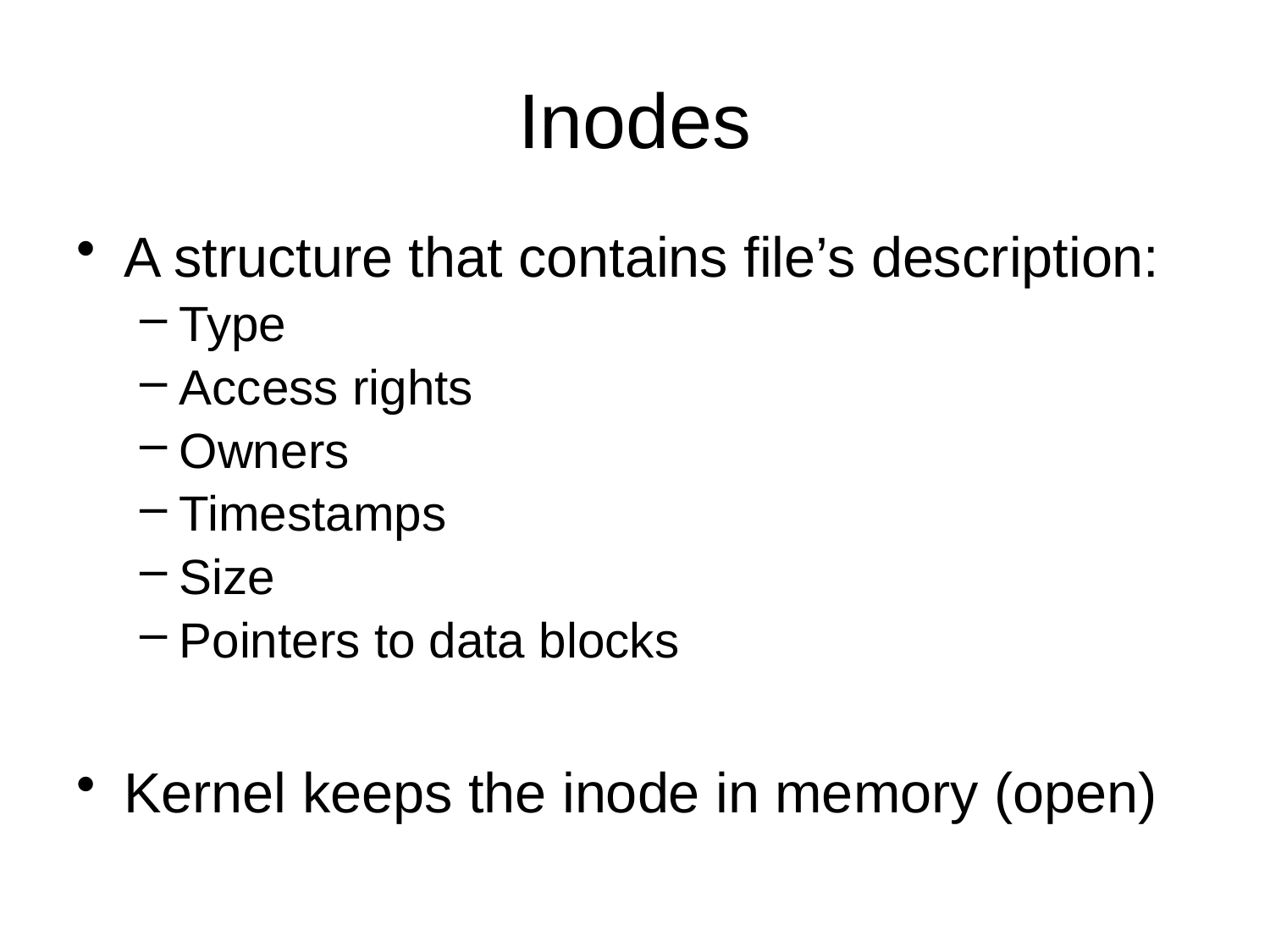

# Inodes
A structure that contains file’s description:
Type
Access rights
Owners
Timestamps
Size
Pointers to data blocks

Kernel keeps the inode in memory (open)